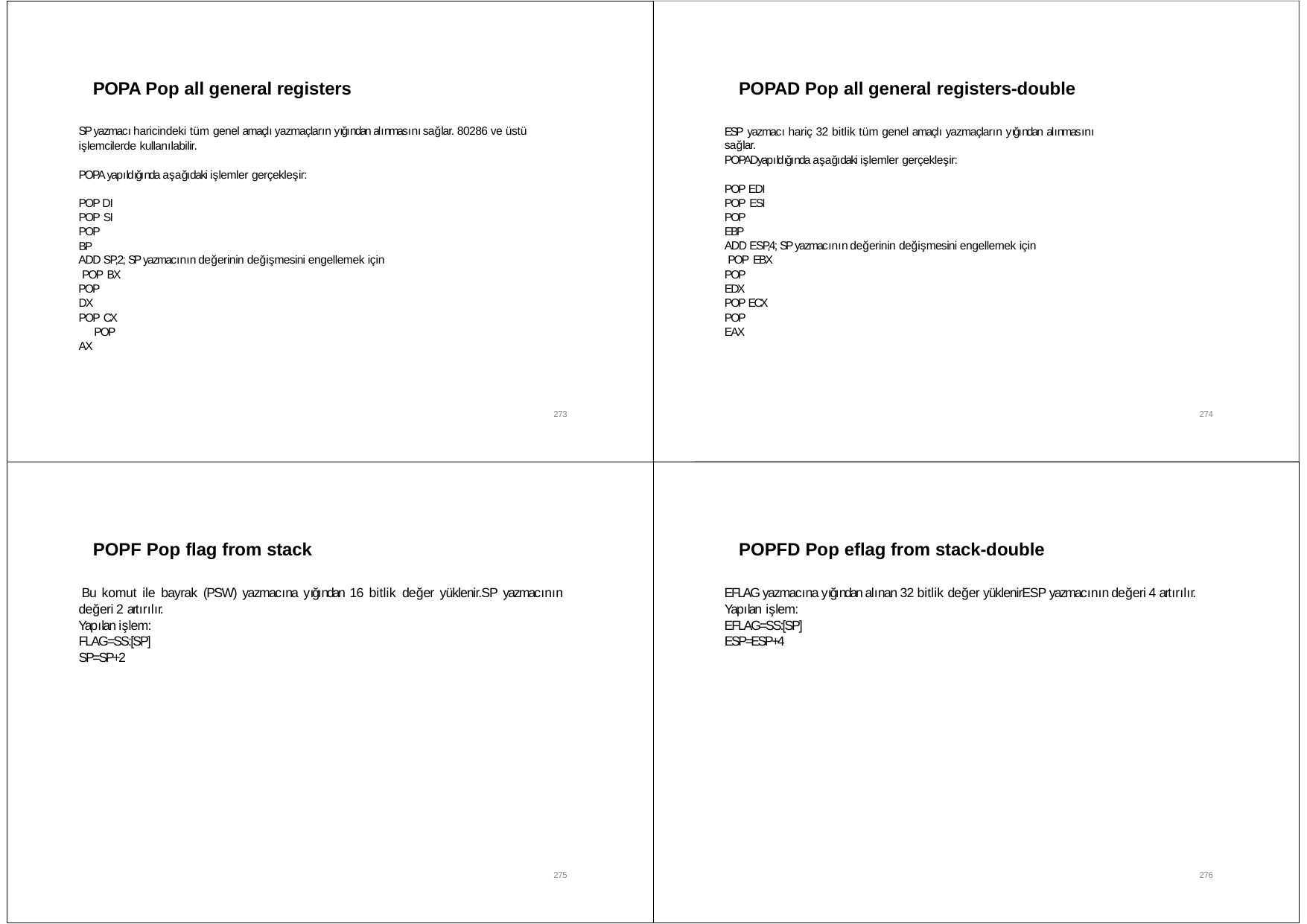

POPA Pop all general registers
POPAD Pop all general registers-double
SP yazmacı haricindeki tüm genel amaçlı yazmaçların yığından alınmasını sağlar. 80286 ve üstü  işlemcilerde kullanılabilir.
ESP yazmacı hariç 32 bitlik tüm genel amaçlı yazmaçların yığından alınmasını sağlar.
POPADyapıldığında aşağıdaki işlemler gerçekleşir:
POPA yapıldığında aşağıdaki işlemler gerçekleşir:
POP EDI  POP ESI  POP EBP
ADD ESP,4; SP yazmacının değerinin değişmesini engellemek için  POP EBX
POP EDX  POP ECX  POP EAX
POP DI  POP SI  POP BP
ADD SP,2; SP yazmacının değerinin değişmesini engellemek için  POP BX
POP DX  POP CX  POP AX
273
274

POPF Pop flag from stack
POPFD Pop eflag from stack-double
Bu komut ile bayrak (PSW) yazmacına yığından 16 bitlik değer yüklenir.SP yazmacının  değeri 2 artırılır.
Yapılan işlem:  FLAG=SS:[SP]  SP=SP+2
EFLAG yazmacına yığından alınan 32 bitlik değer yüklenirESP yazmacının değeri 4 artırılır.  Yapılan işlem:
EFLAG=SS:[SP]  ESP=ESP+4
275
276